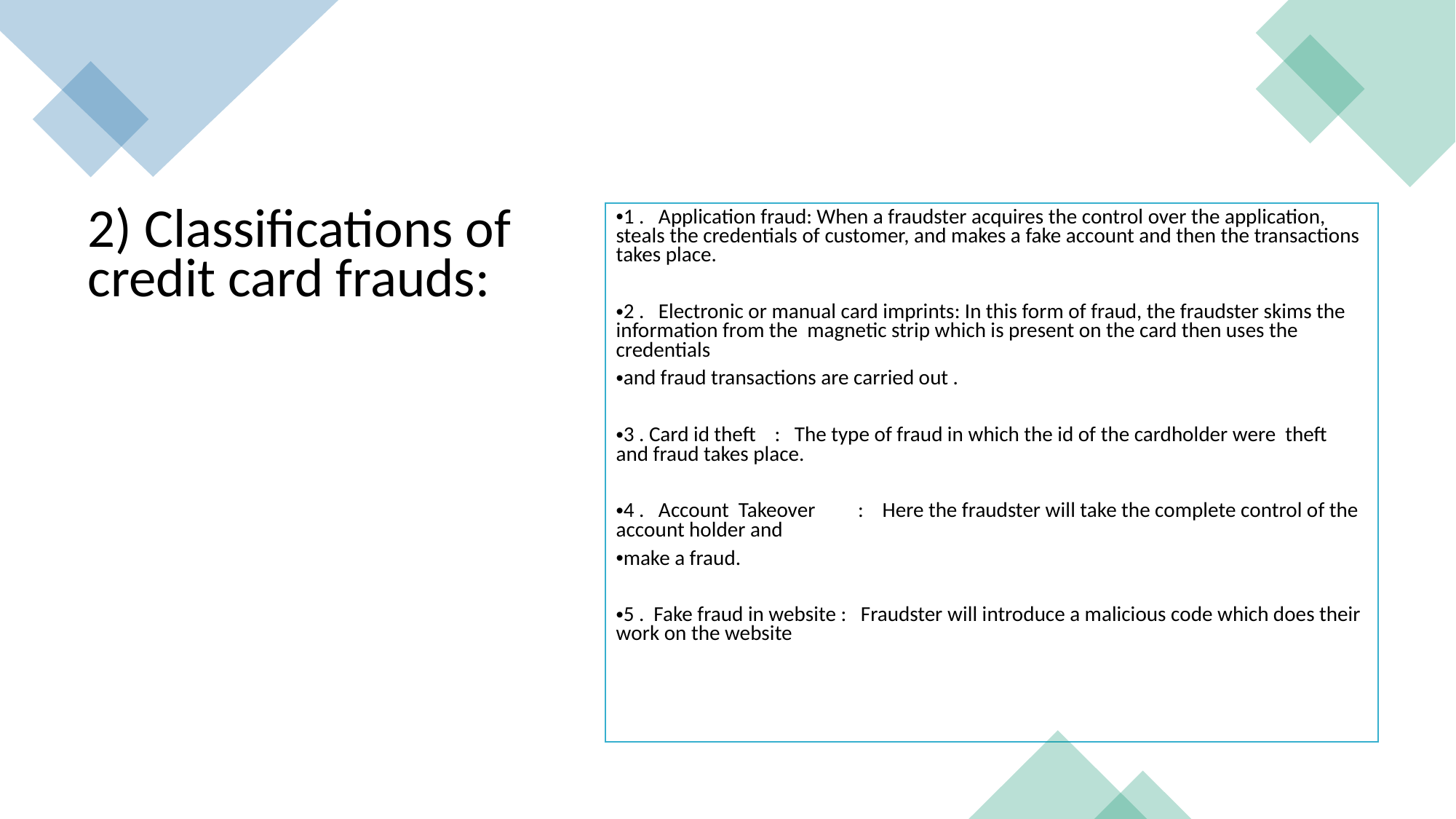

1 .   Application fraud: When a fraudster acquires the control over the application, steals the credentials of customer, and makes a fake account and then the transactions takes place.

2 .   Electronic or manual card imprints: In this form of fraud, the fraudster skims the information from the  magnetic strip which is present on the card then uses the credentials
and fraud transactions are carried out .

3 . Card id theft    :   The type of fraud in which the id of the cardholder were  theft  and fraud takes place.

4 .   Account  Takeover         :    Here the fraudster will take the complete control of the account holder and
make a fraud.

5 .  Fake fraud in website :   Fraudster will introduce a malicious code which does their work on the website
2) Classifications of credit card frauds: